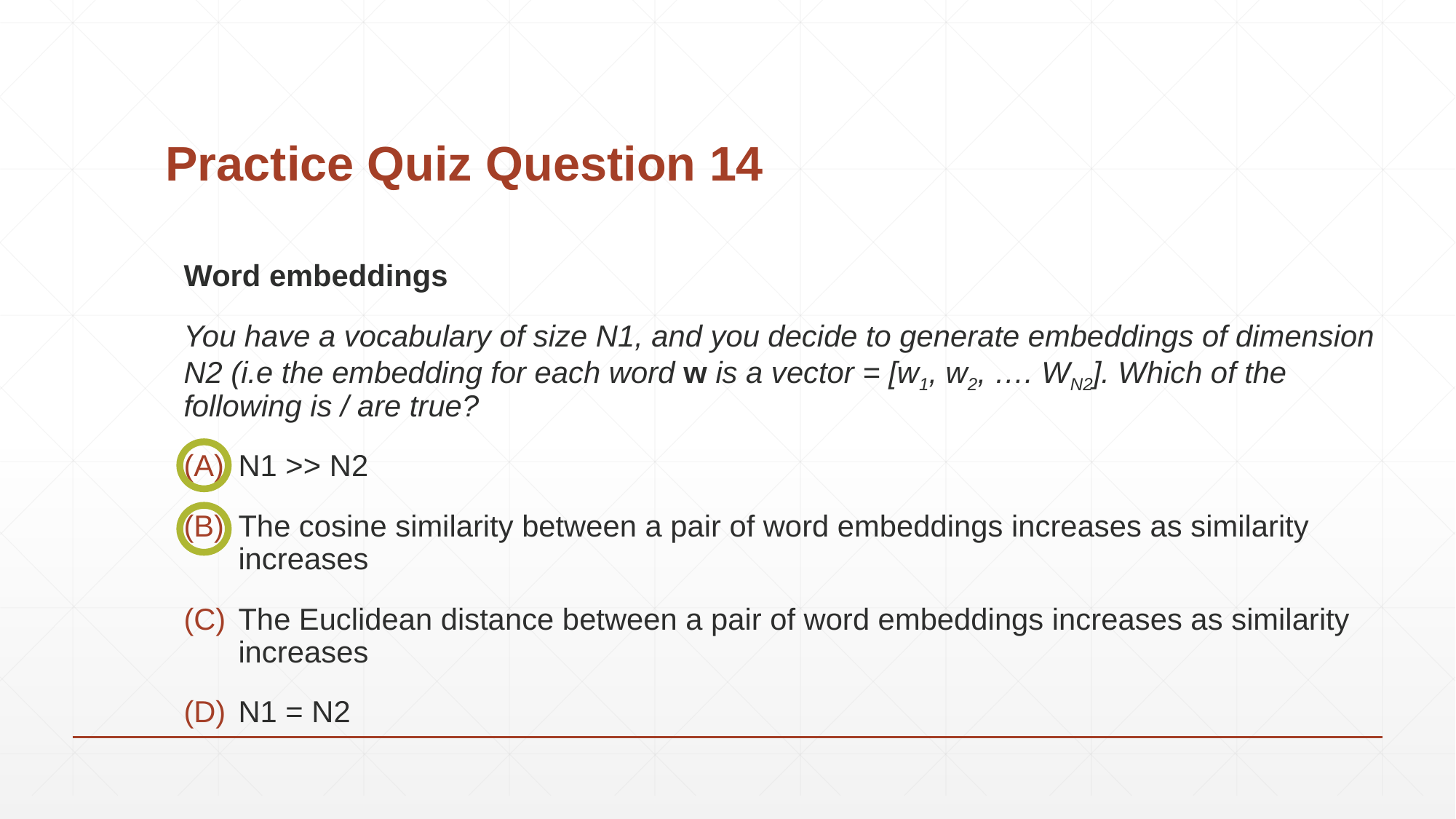

# Practice Quiz Question 14

Word embeddings
You have a vocabulary of size N1, and you decide to generate embeddings of dimension N2 (i.e the embedding for each word w is a vector = [w1, w2, …. WN2]. Which of the following is / are true?
N1 >> N2
The cosine similarity between a pair of word embeddings increases as similarity increases
The Euclidean distance between a pair of word embeddings increases as similarity increases
N1 = N2